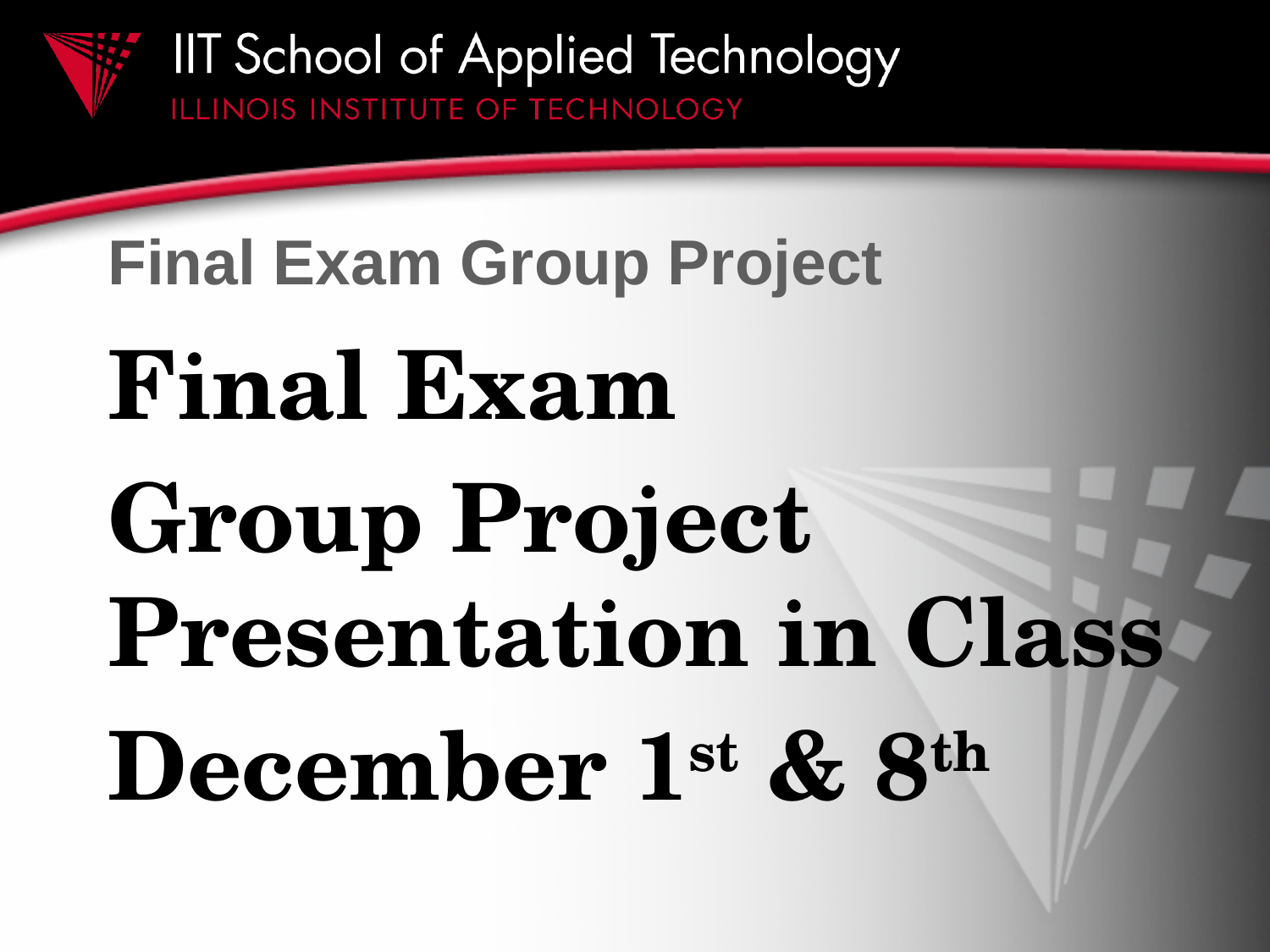

# Final Exam Group Project
Final Exam
Group Project   Presentation in Class
December 1st & 8th